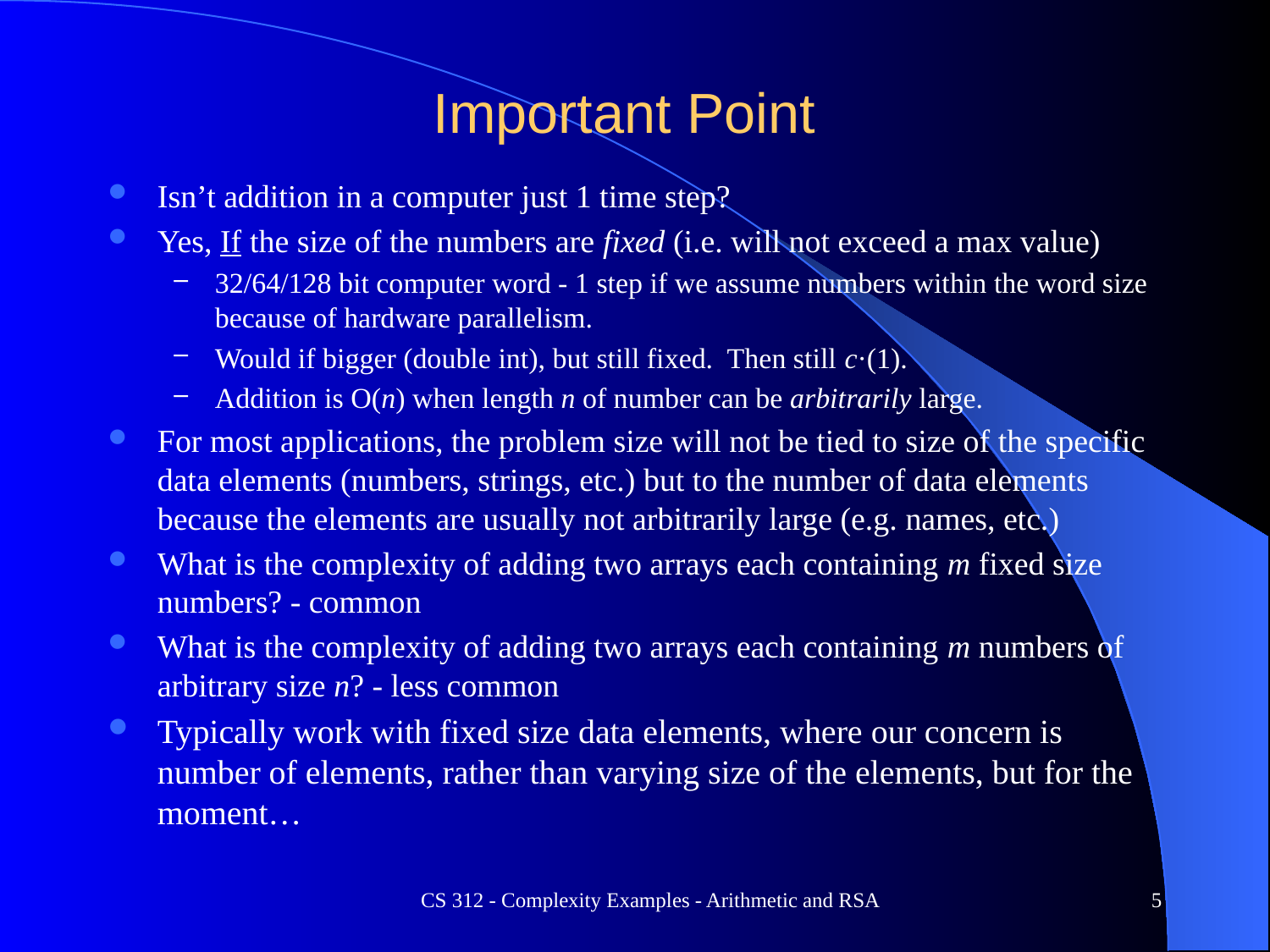

# Important Point
Isn’t addition in a computer just 1 time step?
Yes, If the size of the numbers are fixed (i.e. will not exceed a max value)
32/64/128 bit computer word - 1 step if we assume numbers within the word size because of hardware parallelism.
Would if bigger (double int), but still fixed.  Then still c·(1).
Addition is O(n) when length n of number can be arbitrarily large.
For most applications, the problem size will not be tied to size of the specific data elements (numbers, strings, etc.) but to the number of data elements because the elements are usually not arbitrarily large (e.g. names, etc.)
What is the complexity of adding two arrays each containing m fixed size numbers? - common
What is the complexity of adding two arrays each containing m numbers of arbitrary size n? - less common
Typically work with fixed size data elements, where our concern is number of elements, rather than varying size of the elements, but for the moment…
CS 312 - Complexity Examples - Arithmetic and RSA
5